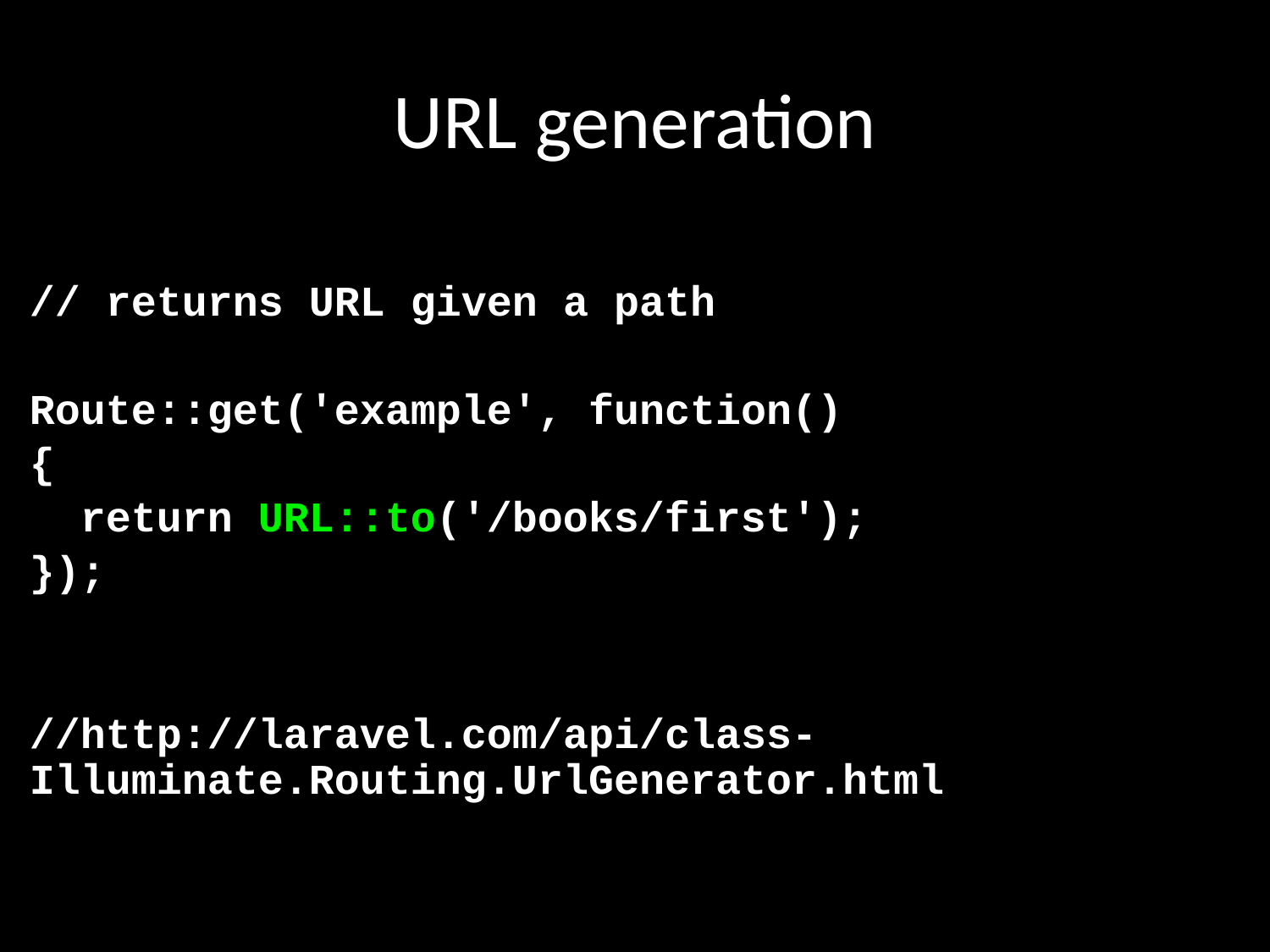

# URL generation

// returns URL given a path

Route::get('example', function()
{
  return URL::to('/books/first');
});

//http://laravel.com/api/class-Illuminate.Routing.UrlGenerator.html